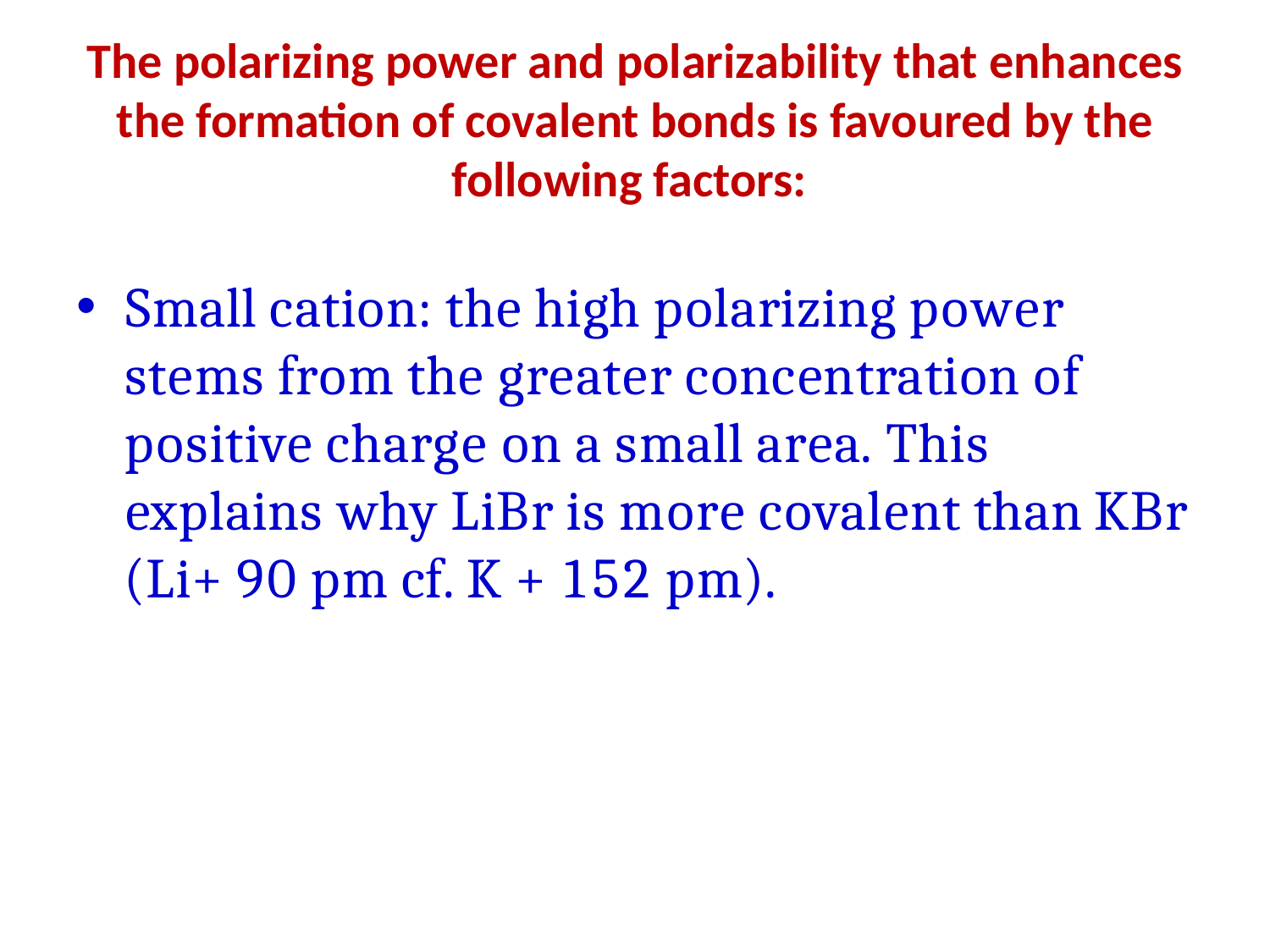

# The polarizing power and polarizability that enhances the formation of covalent bonds is favoured by the following factors:
Small cation: the high polarizing power stems from the greater concentration of positive charge on a small area. This explains why LiBr is more covalent than KBr (Li+ 90 pm cf. K + 152 pm).